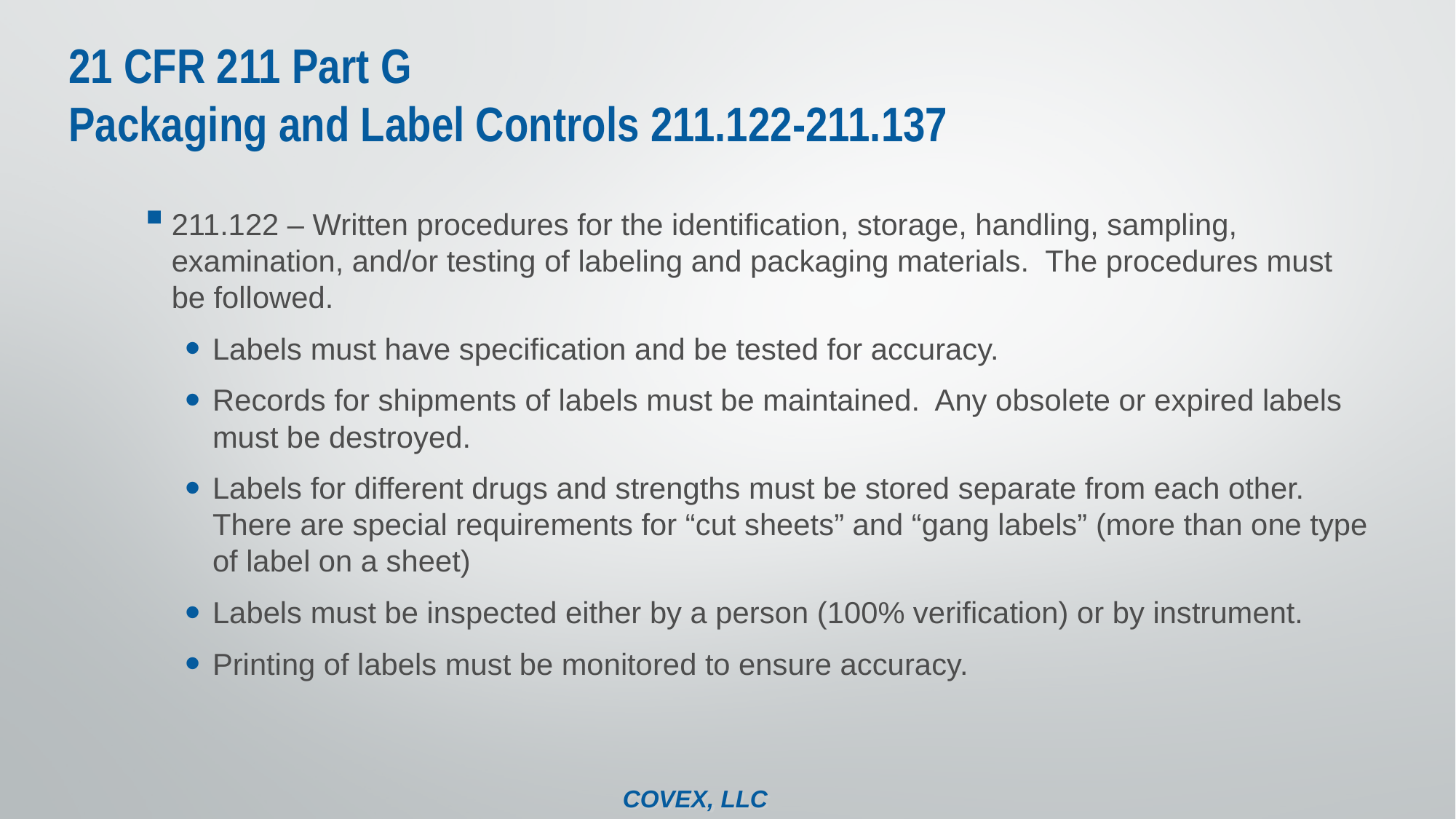

# 21 CFR 211 Part G Packaging and Label Controls 211.122-211.137
211.122 – Written procedures for the identification, storage, handling, sampling, examination, and/or testing of labeling and packaging materials.  The procedures must be followed.
Labels must have specification and be tested for accuracy.
Records for shipments of labels must be maintained.  Any obsolete or expired labels must be destroyed.
Labels for different drugs and strengths must be stored separate from each other.  There are special requirements for “cut sheets” and “gang labels” (more than one type of label on a sheet)
Labels must be inspected either by a person (100% verification) or by instrument.
Printing of labels must be monitored to ensure accuracy.